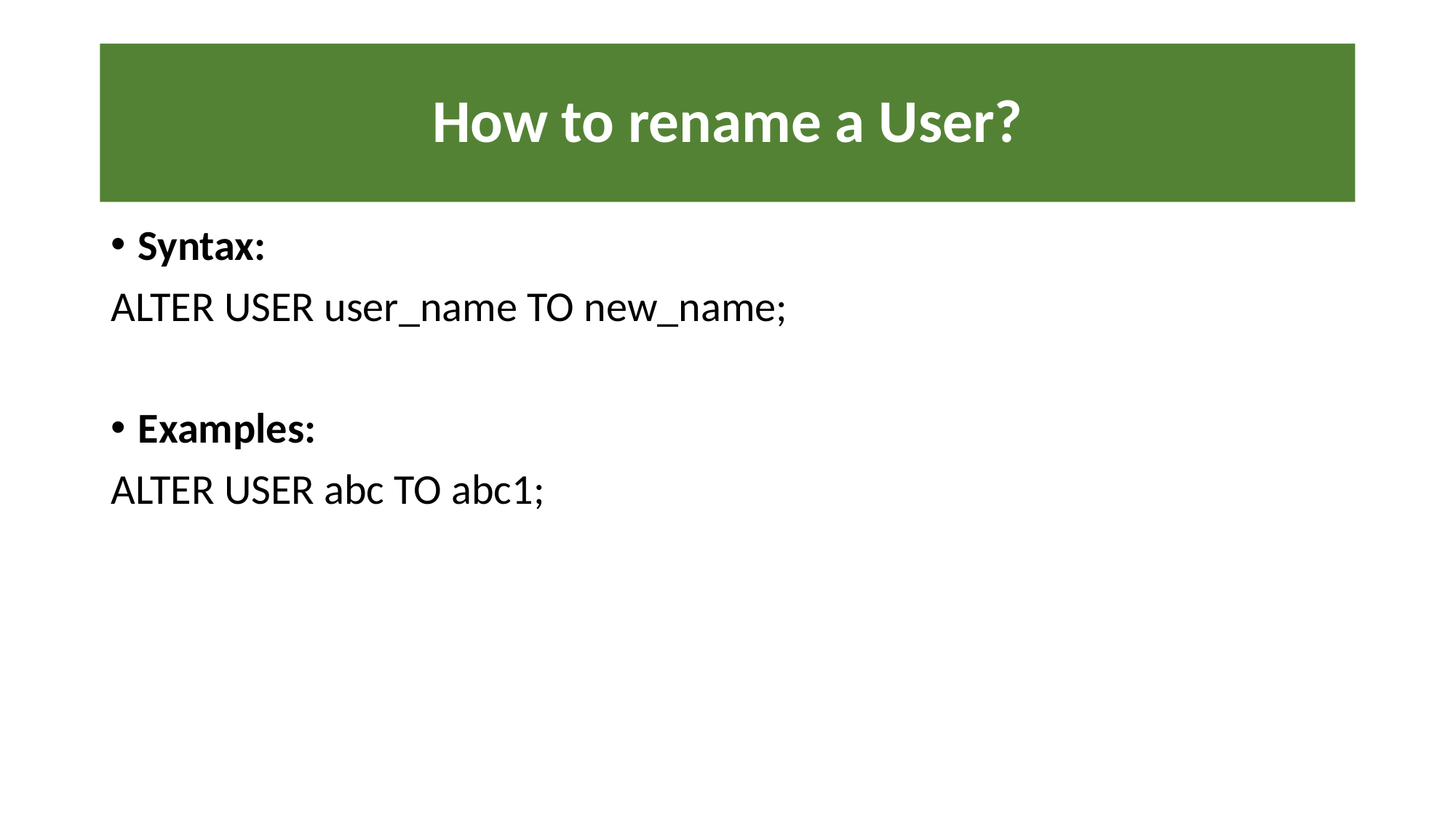

# How to rename a User?
Syntax:
ALTER USER user_name TO new_name;

Examples:
ALTER USER abc TO abc1;